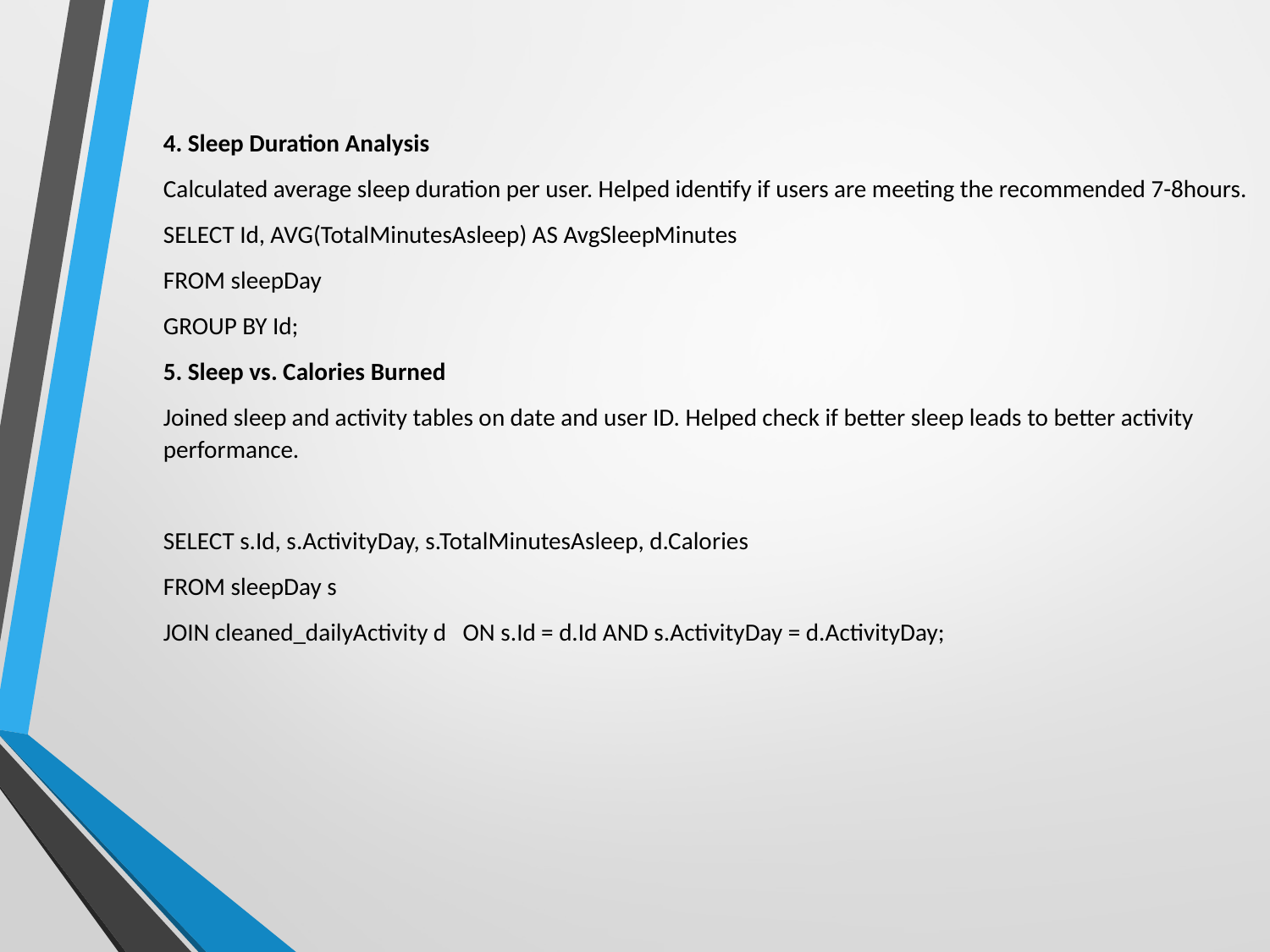

4. Sleep Duration Analysis
Calculated average sleep duration per user. Helped identify if users are meeting the recommended 7-8hours.
SELECT Id, AVG(TotalMinutesAsleep) AS AvgSleepMinutes
FROM sleepDay
GROUP BY Id;
5. Sleep vs. Calories Burned
Joined sleep and activity tables on date and user ID. Helped check if better sleep leads to better activity performance.

SELECT s.Id, s.ActivityDay, s.TotalMinutesAsleep, d.Calories
FROM sleepDay s
JOIN cleaned_dailyActivity d   ON s.Id = d.Id AND s.ActivityDay = d.ActivityDay;